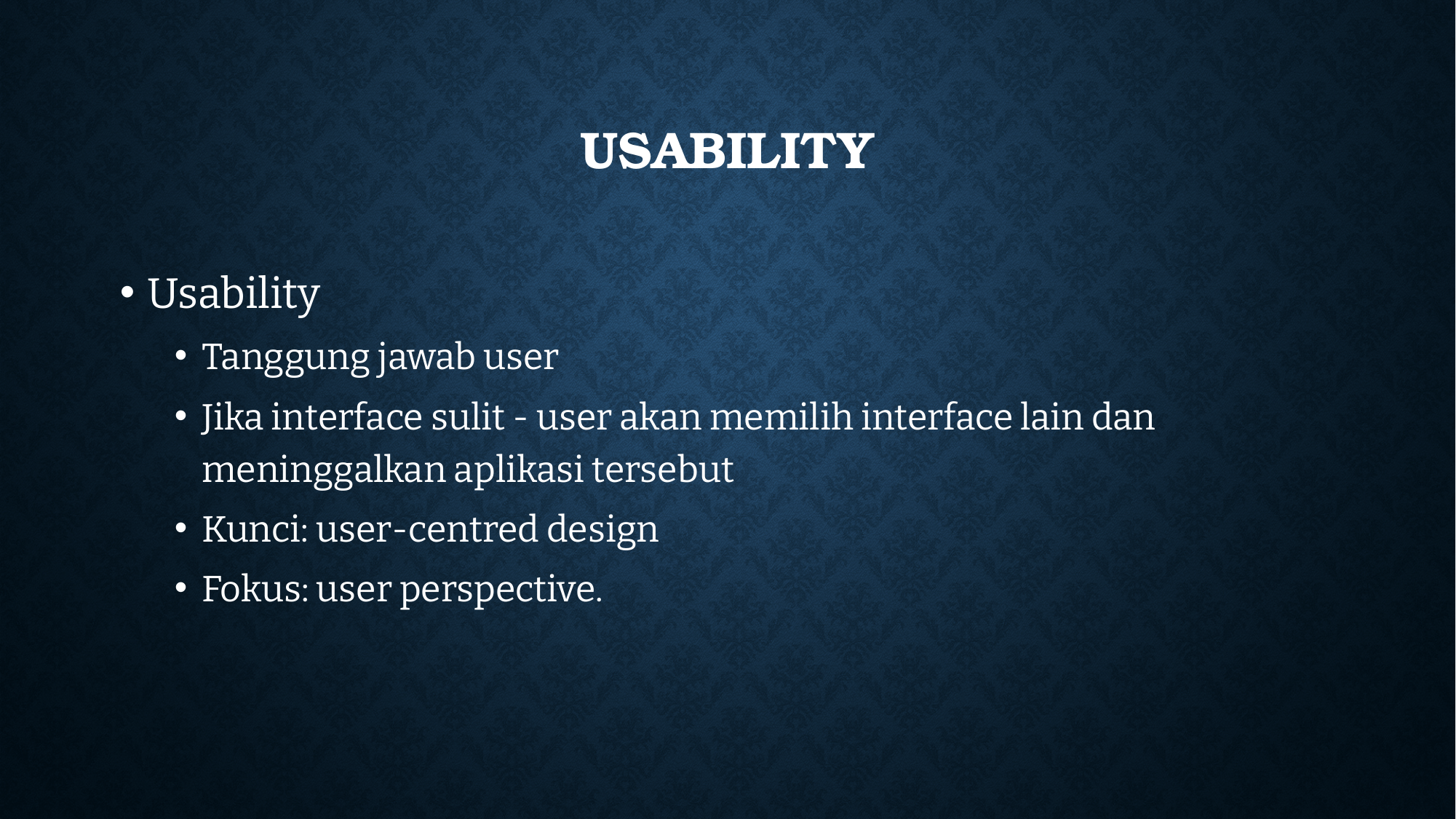

# Usability
Usability
Tanggung jawab user
Jika interface sulit - user akan memilih interface lain dan meninggalkan aplikasi tersebut
Kunci: user-centred design
Fokus: user perspective.